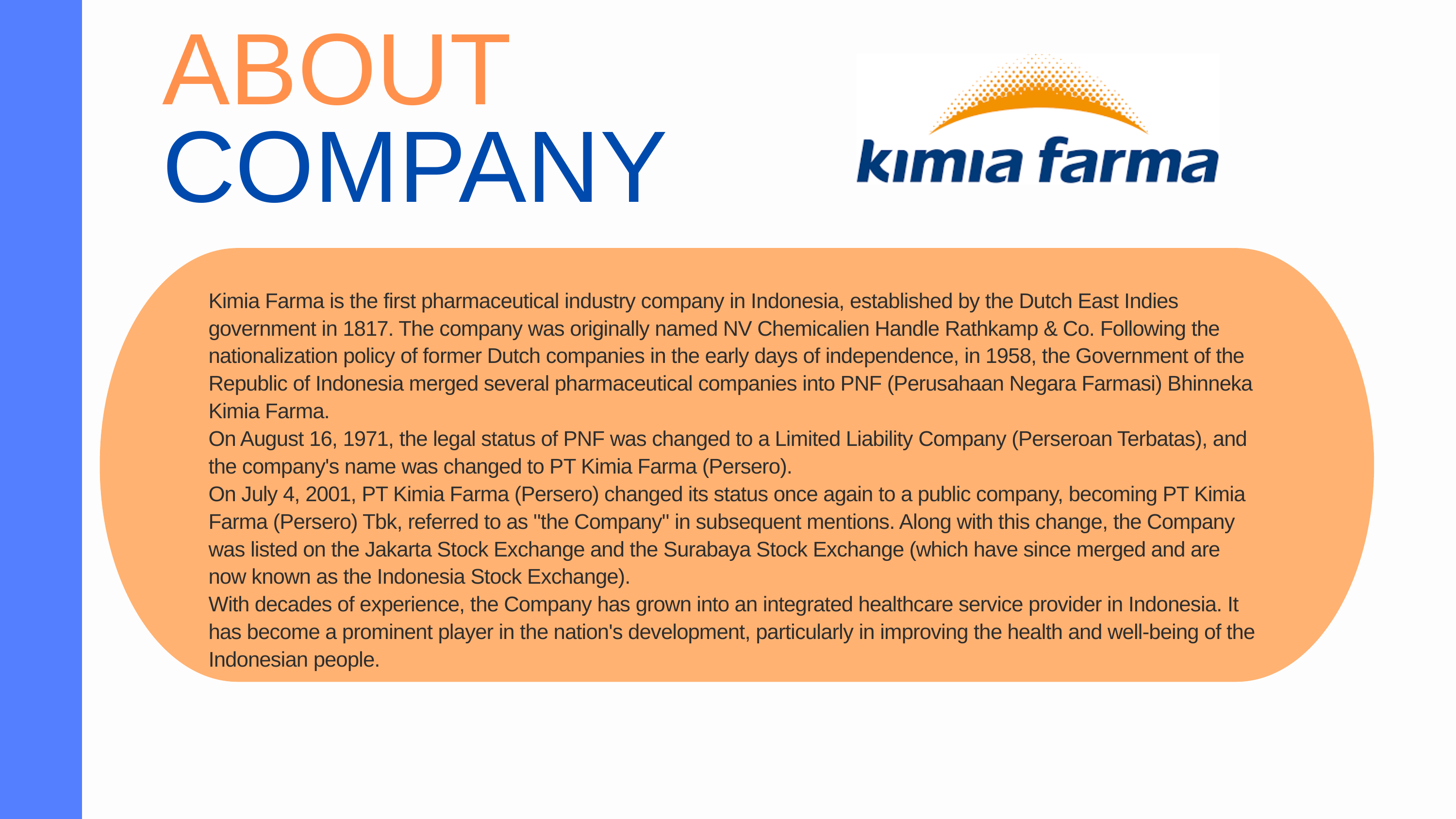

ABOUT COMPANY

Kimia Farma is the first pharmaceutical industry company in Indonesia, established by the Dutch East Indies government in 1817. The company was originally named NV Chemicalien Handle Rathkamp & Co. Following the nationalization policy of former Dutch companies in the early days of independence, in 1958, the Government of the Republic of Indonesia merged several pharmaceutical companies into PNF (Perusahaan Negara Farmasi) Bhinneka Kimia Farma.
On August 16, 1971, the legal status of PNF was changed to a Limited Liability Company (Perseroan Terbatas), and the company's name was changed to PT Kimia Farma (Persero).
On July 4, 2001, PT Kimia Farma (Persero) changed its status once again to a public company, becoming PT Kimia Farma (Persero) Tbk, referred to as "the Company" in subsequent mentions. Along with this change, the Company was listed on the Jakarta Stock Exchange and the Surabaya Stock Exchange (which have since merged and are now known as the Indonesia Stock Exchange).
With decades of experience, the Company has grown into an integrated healthcare service provider in Indonesia. It has become a prominent player in the nation's development, particularly in improving the health and well-being of the Indonesian people.

OVERVIEW
FAUGET